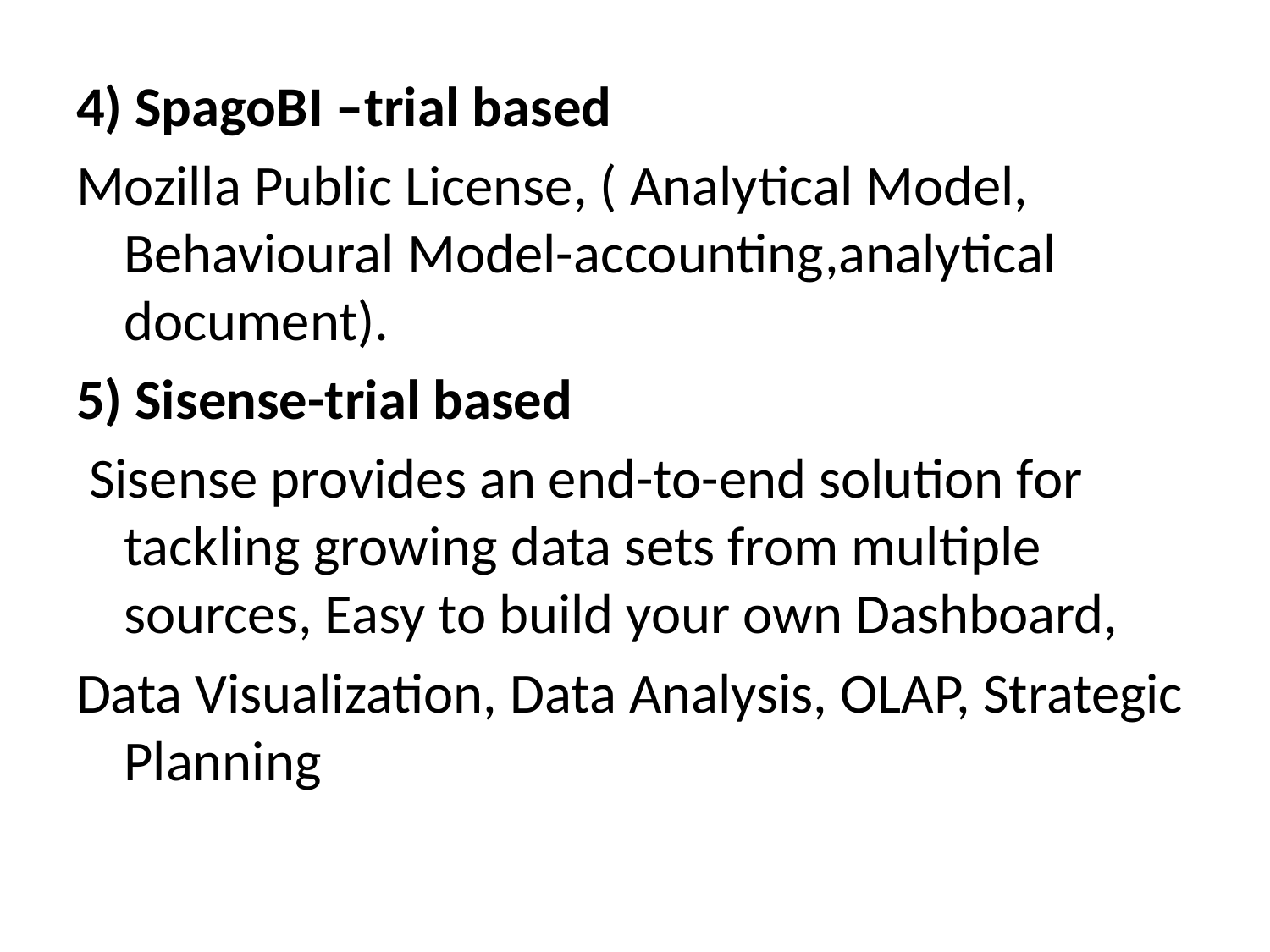

4) SpagoBI –trial based
Mozilla Public License, ( Analytical Model, Behavioural Model-accounting,analytical document).
5) Sisense-trial based
 Sisense provides an end-to-end solution for tackling growing data sets from multiple sources, Easy to build your own Dashboard,
Data Visualization, Data Analysis, OLAP, Strategic Planning